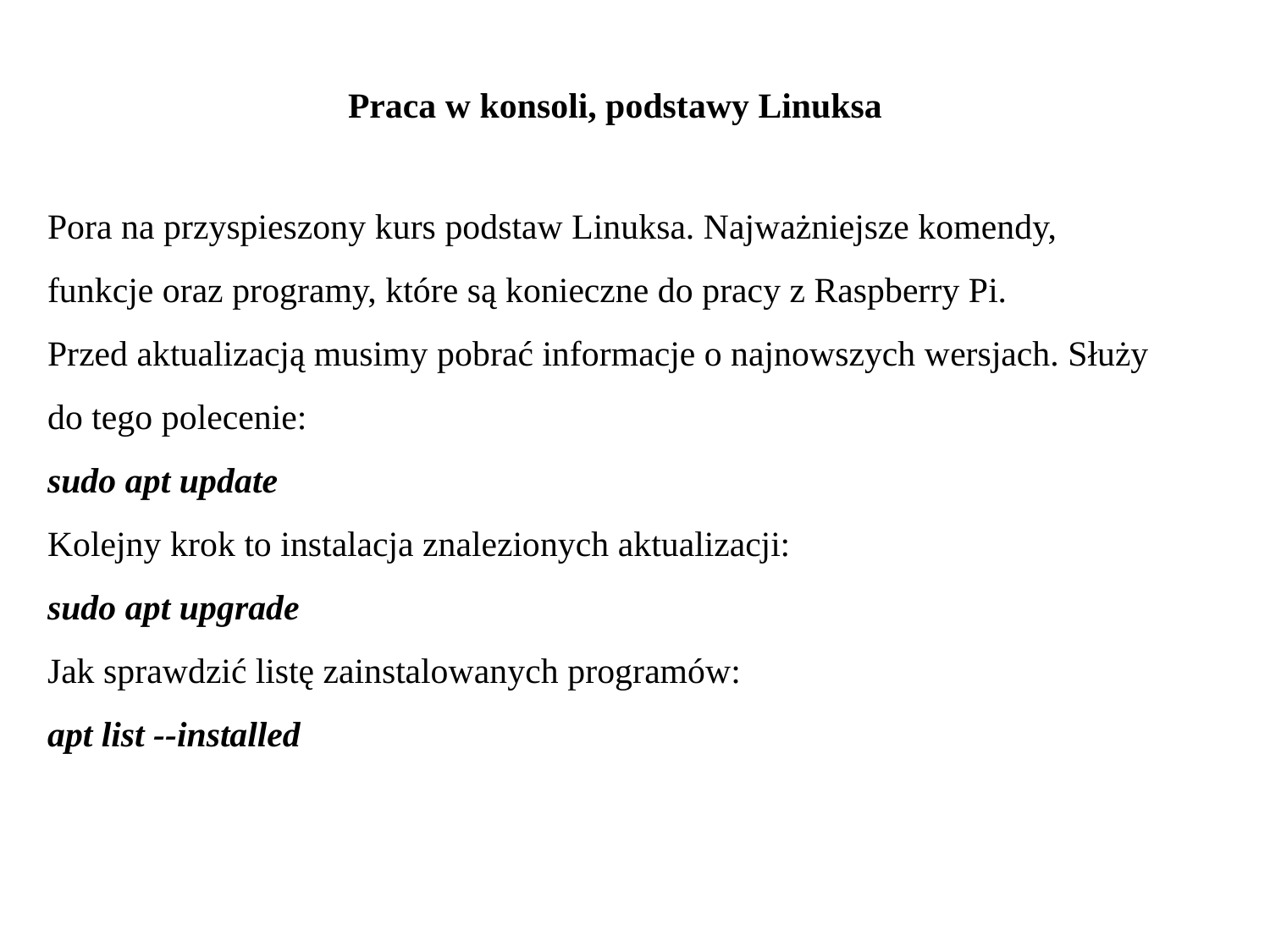

Praca w konsoli, podstawy Linuksa
Pora na przyspieszony kurs podstaw Linuksa. Najważniejsze komendy, funkcje oraz programy, które są konieczne do pracy z Raspberry Pi.
Przed aktualizacją musimy pobrać informacje o najnowszych wersjach. Służy do tego polecenie:
sudo apt update
Kolejny krok to instalacja znalezionych aktualizacji:
sudo apt upgrade
Jak sprawdzić listę zainstalowanych programów:
apt list --installed